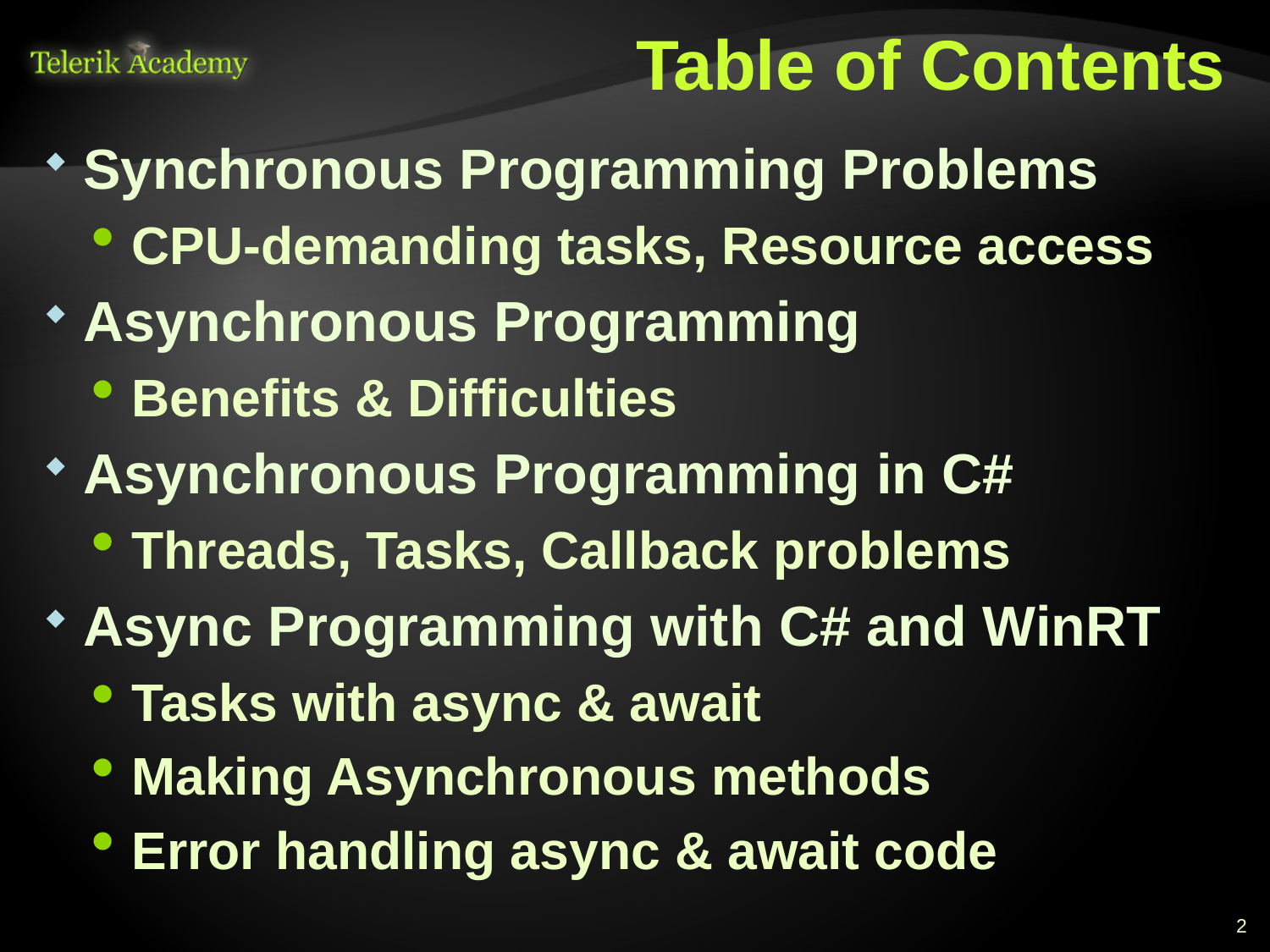

# Table of Contents
Synchronous Programming Problems
CPU-demanding tasks, Resource access
Asynchronous Programming
Benefits & Difficulties
Asynchronous Programming in C#
Threads, Tasks, Callback problems
Async Programming with C# and WinRT
Tasks with async & await
Making Asynchronous methods
Error handling async & await code
2